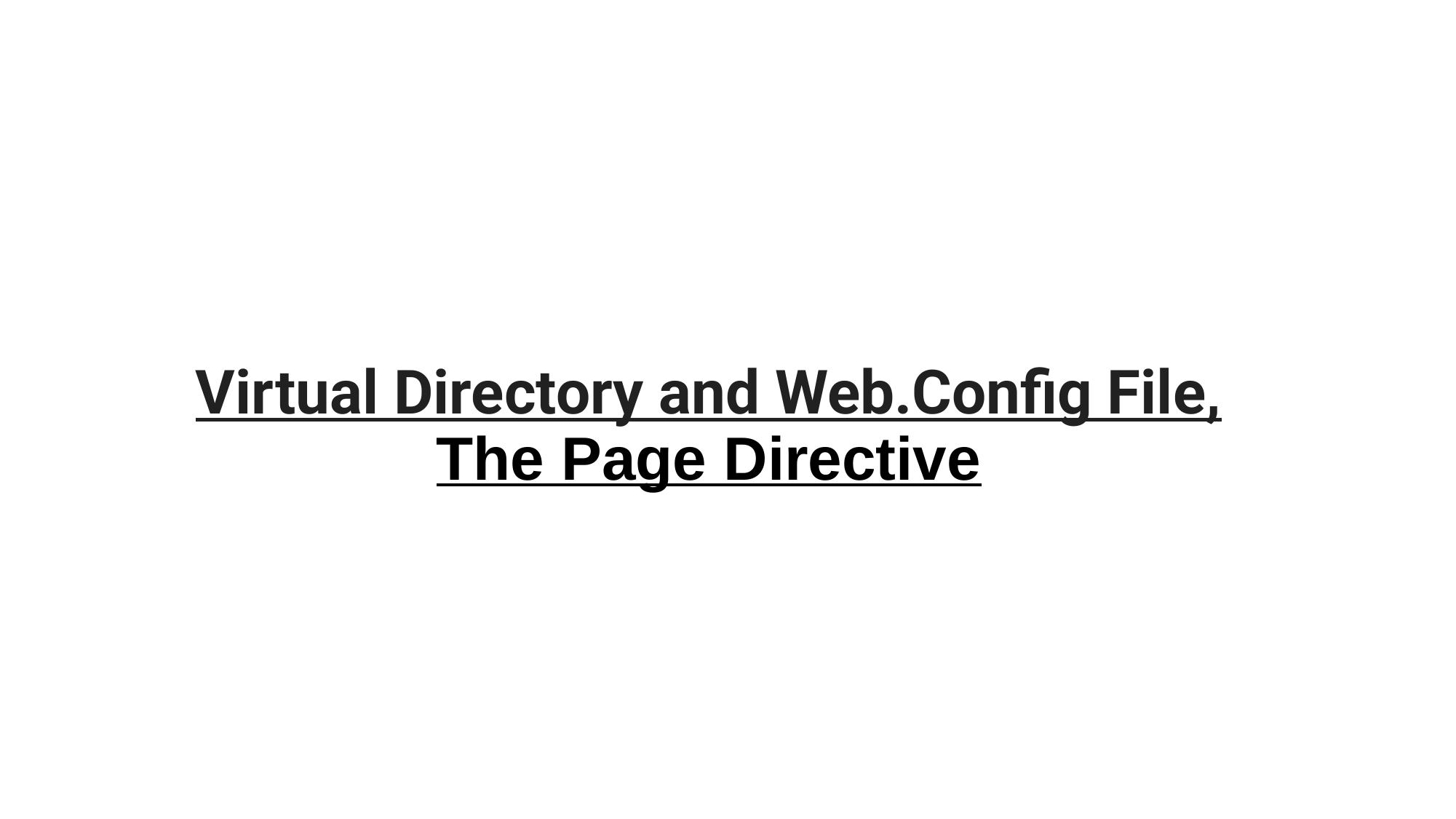

# Virtual Directory and Web.Config File, The Page Directive